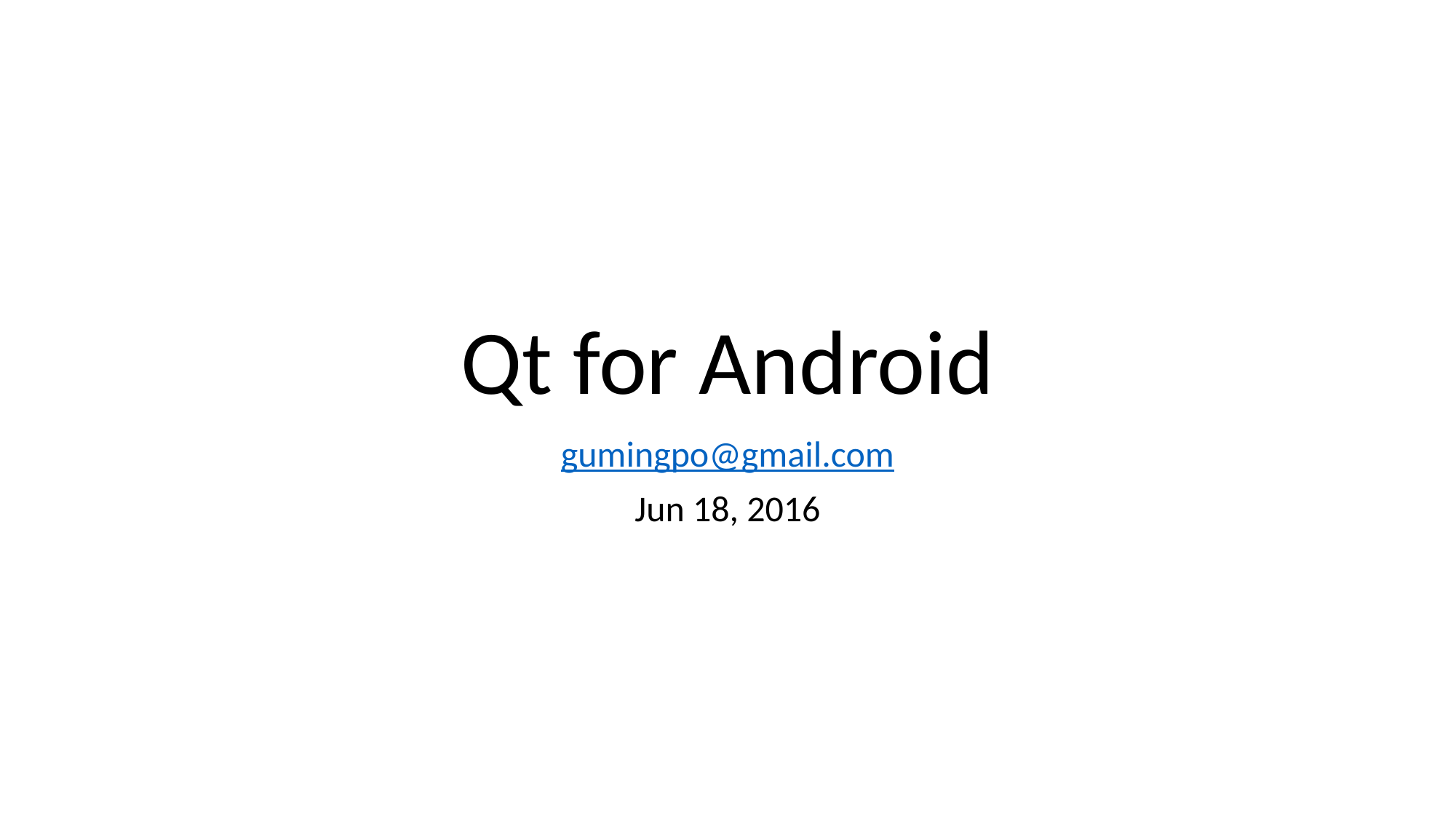

# Qt for Android
gumingpo@gmail.com
Jun 18, 2016